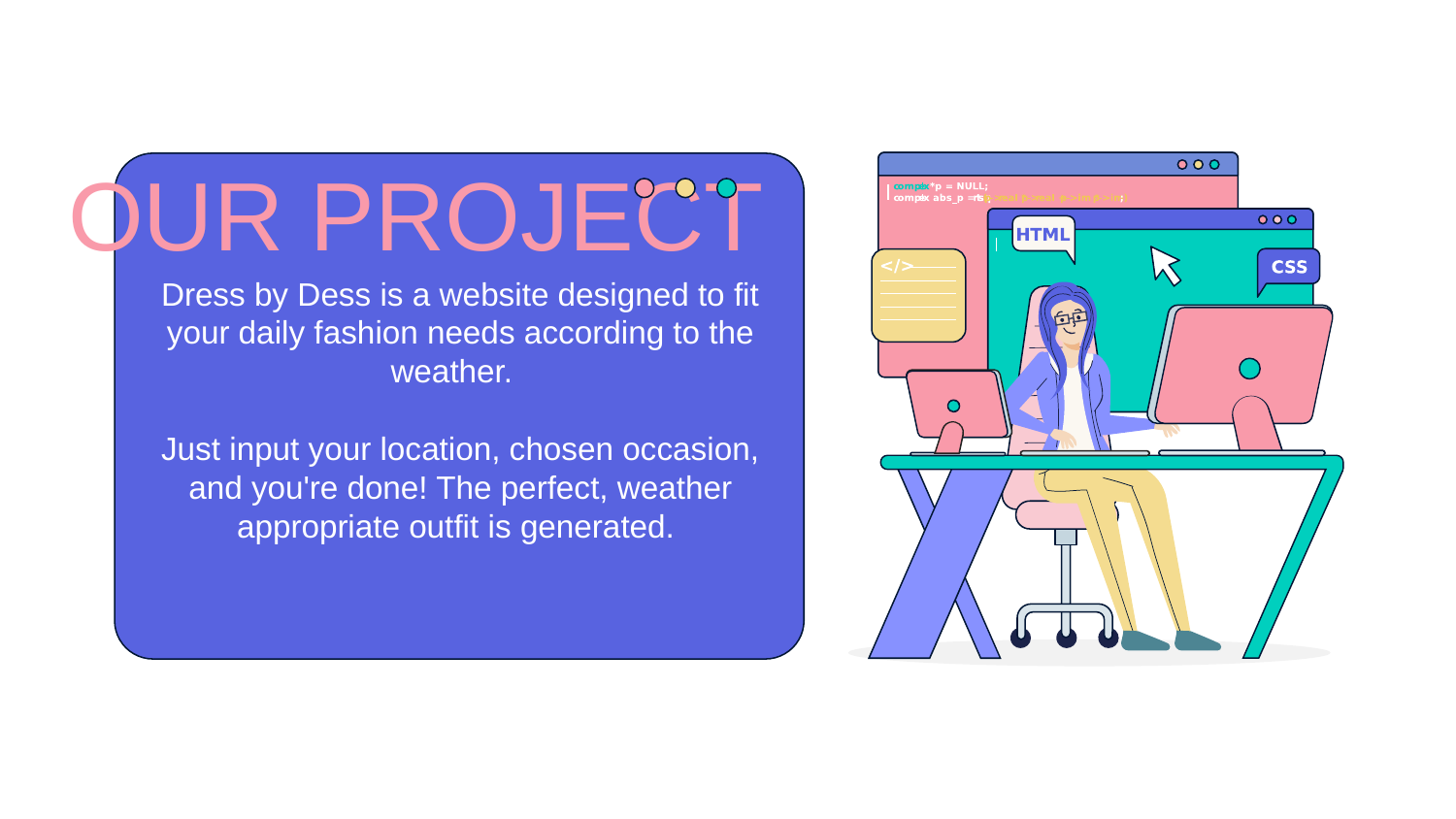

# OUR PROJECT

Dress by Dess is a website designed to fit your daily fashion needs according to the weather.

Just input your location, chosen occasion, and you're done! The perfect, weather appropriate outfit is generated.